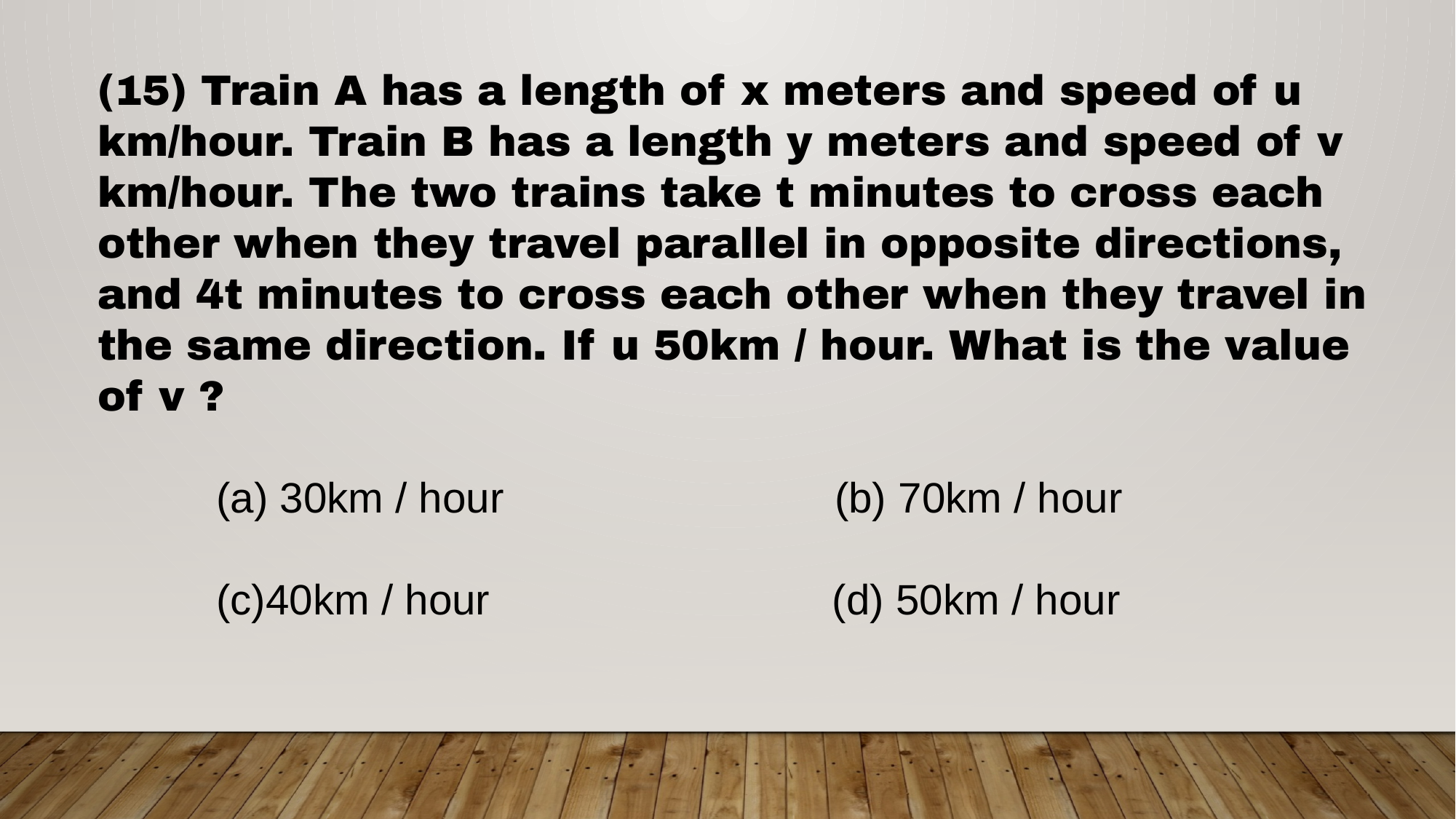

(15) Train A has a length of x meters and speed of u km/hour. Train B has a length y meters and speed of v km/hour. The two trains take t minutes to cross each other when they travel parallel in opposite directions, and 4t minutes to cross each other when they travel in the same direction. If u 50km / hour. What is the value of v ?

          (a) 30km / hour                            (b) 70km / hour

          (c)40km / hour                             (d) 50km / hour